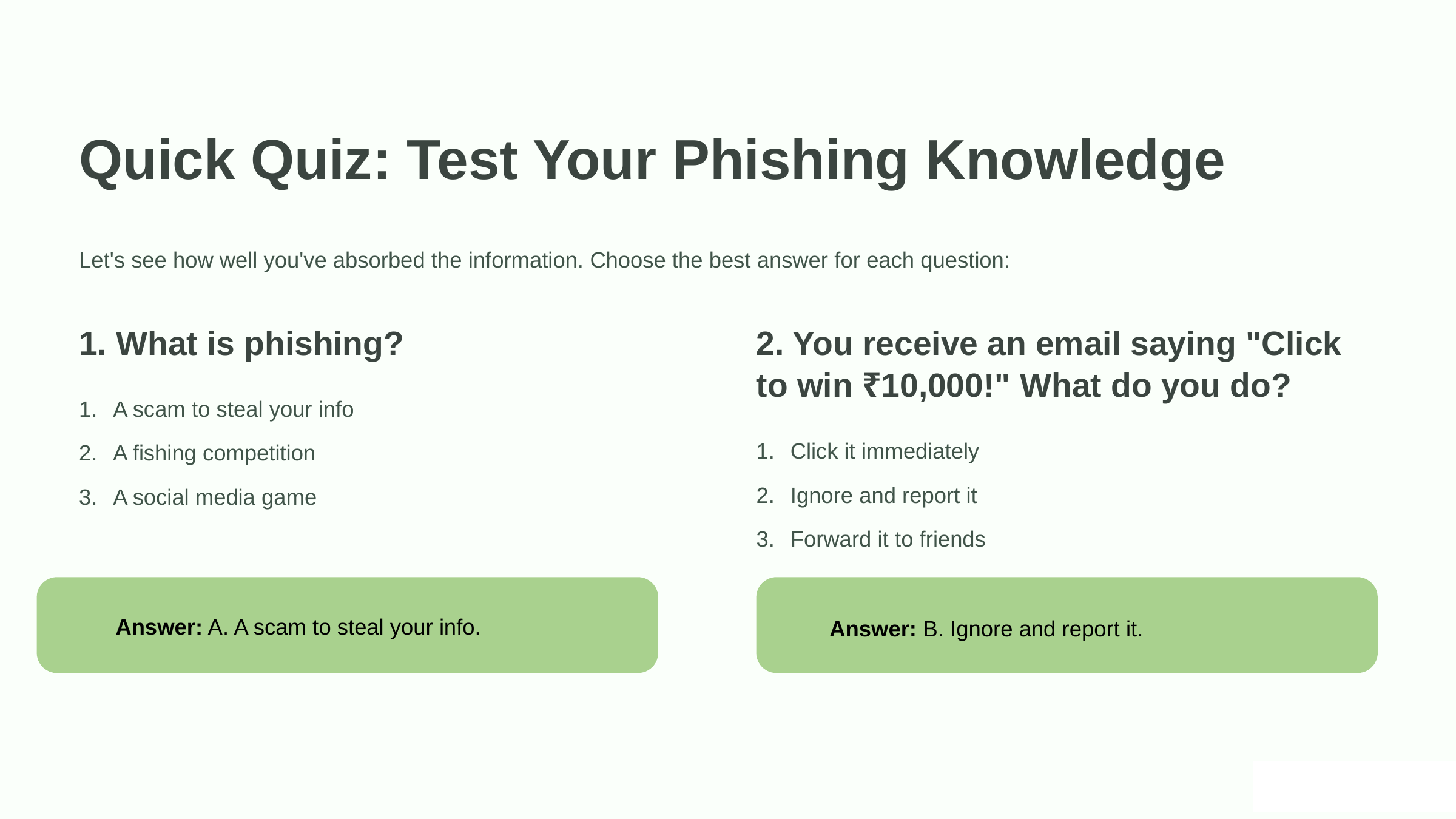

Quick Quiz: Test Your Phishing Knowledge
Let's see how well you've absorbed the information. Choose the best answer for each question:
1. What is phishing?
2. You receive an email saying "Click to win ₹10,000!" What do you do?
A scam to steal your info
Click it immediately
A fishing competition
Ignore and report it
A social media game
Forward it to friends

Answer: A. A scam to steal your info.
Answer: B. Ignore and report it.